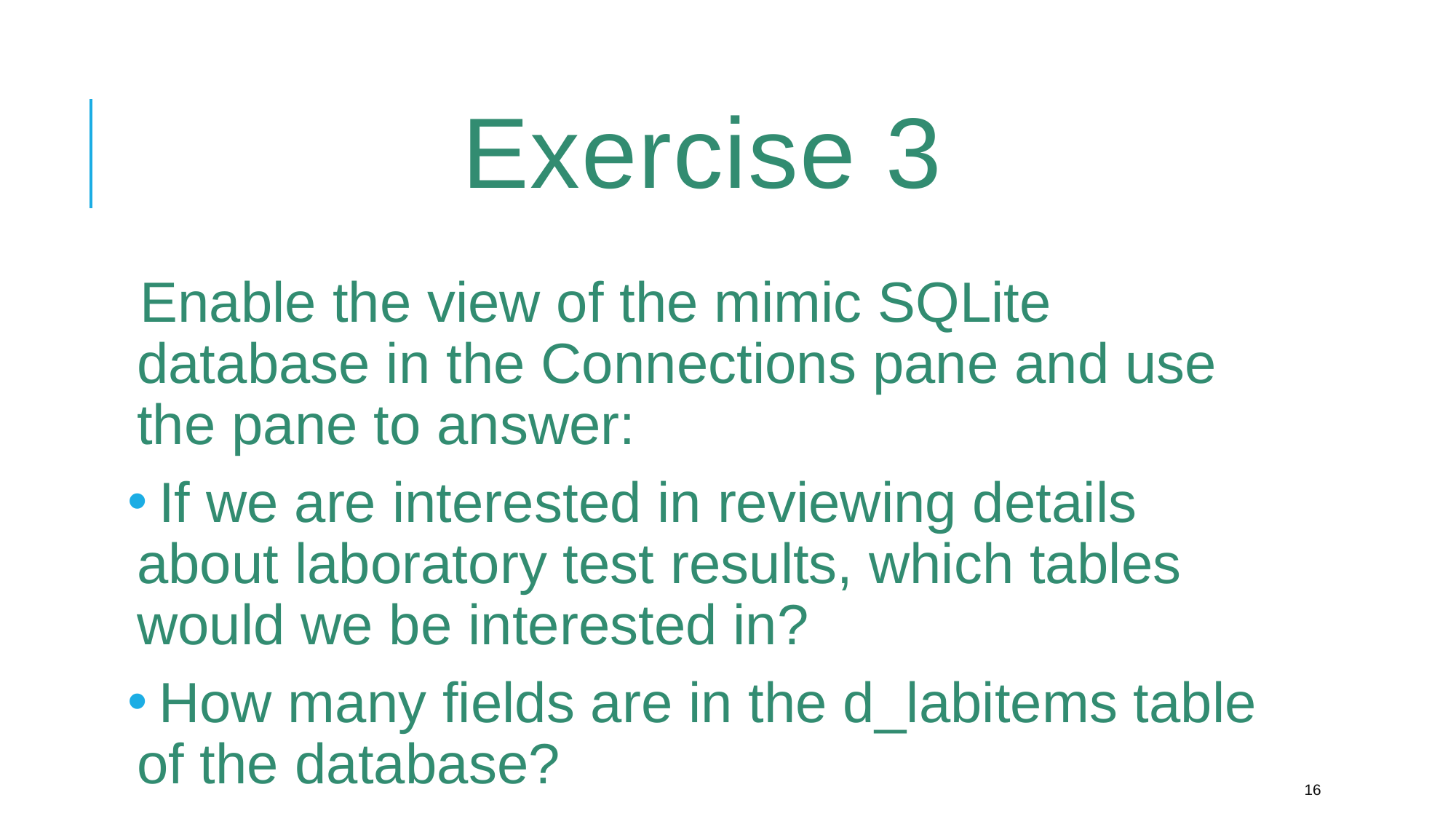

# Exercise 3
Enable the view of the mimic SQLite database in the Connections pane and use the pane to answer:
 If we are interested in reviewing details about laboratory test results, which tables would we be interested in?
 How many fields are in the d_labitems table of the database?

16